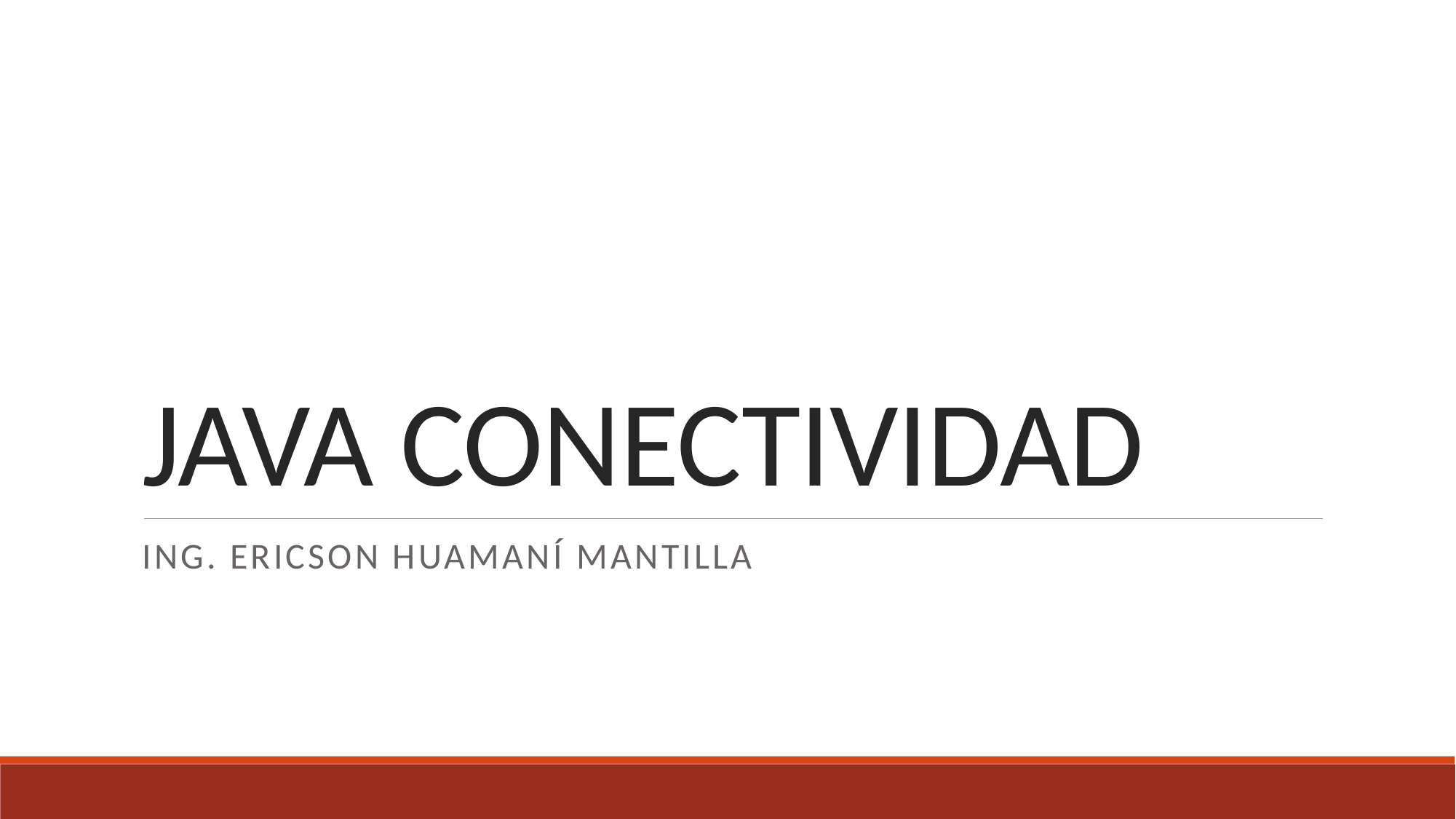

# JAVA CONECTIVIDAD
Ing. Ericson huamaní mantilla